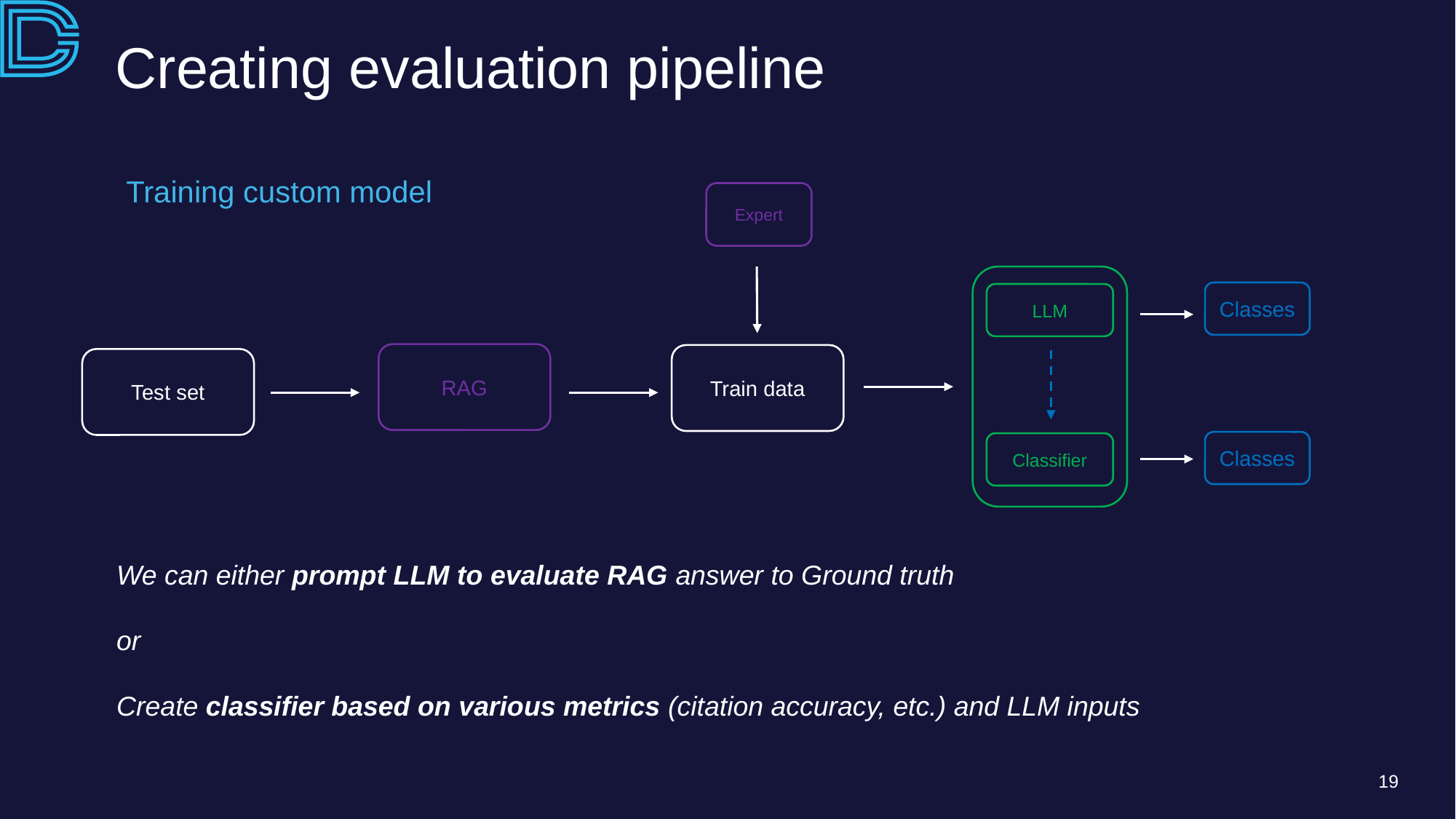

# Creating evaluation pipeline
Training custom model
Expert

Classes
LLM
RAG
Train data
Test set
Classes
Classifier
We can either prompt LLM to evaluate RAG answer to Ground truth

or

Create classifier based on various metrics (citation accuracy, etc.) and LLM inputs
19